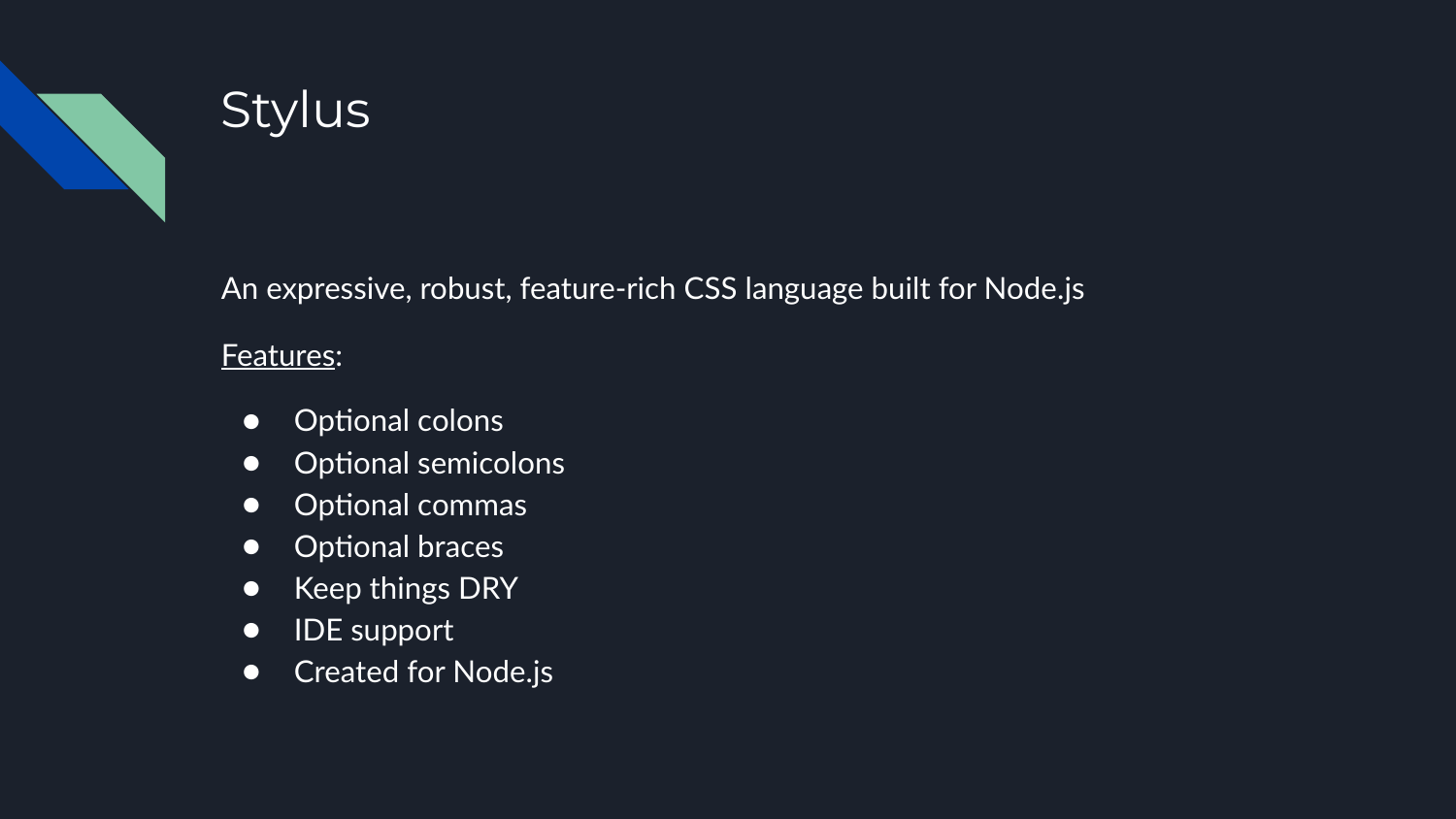

# Stylus
An expressive, robust, feature-rich CSS language built for Node.js
Features:
Optional colons
Optional semicolons
Optional commas
Optional braces
Keep things DRY
IDE support
Created for Node.js